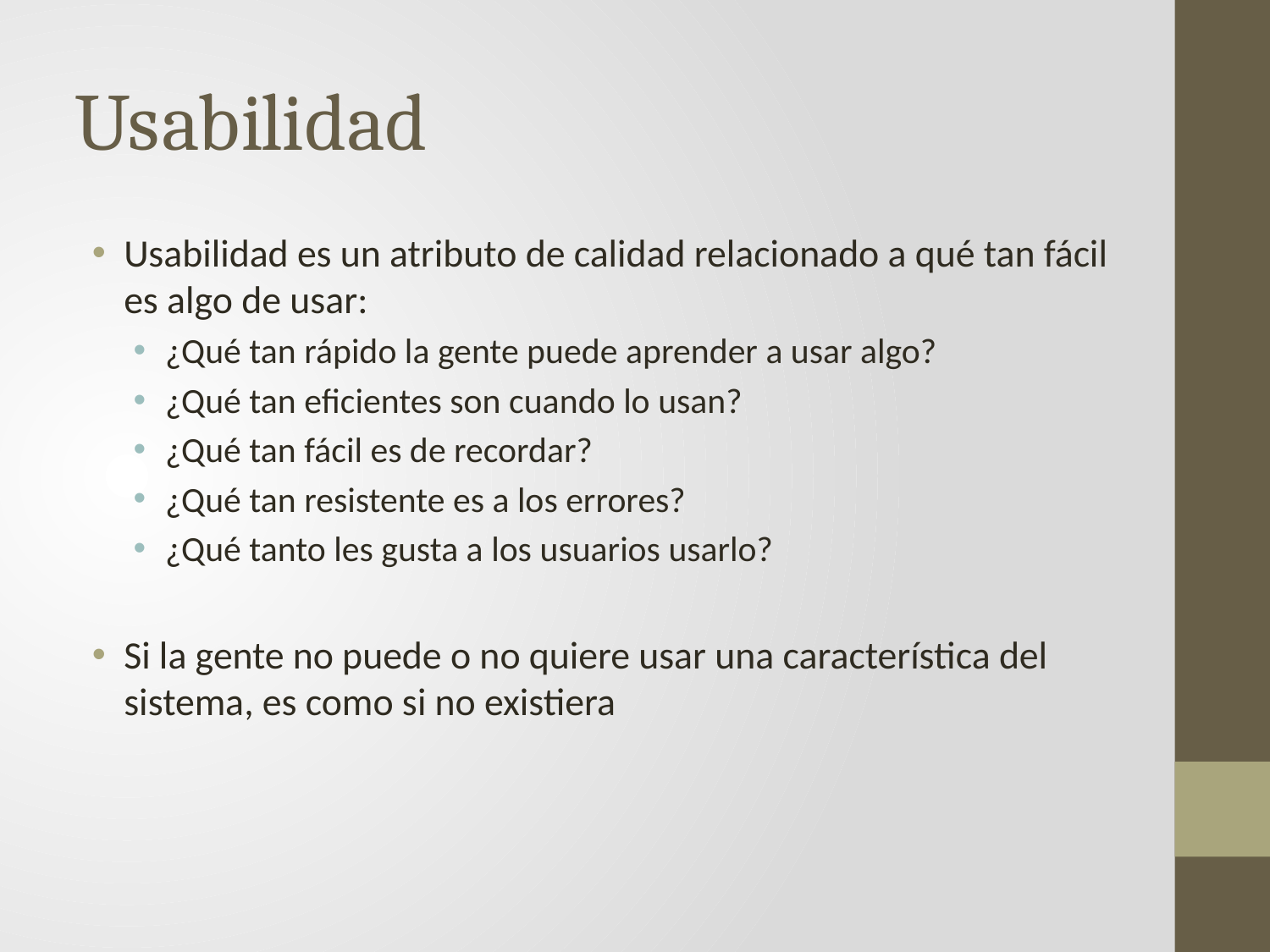

# Usabilidad
Usabilidad es un atributo de calidad relacionado a qué tan fácil es algo de usar:
¿Qué tan rápido la gente puede aprender a usar algo?
¿Qué tan eficientes son cuando lo usan?
¿Qué tan fácil es de recordar?
¿Qué tan resistente es a los errores?
¿Qué tanto les gusta a los usuarios usarlo?

Si la gente no puede o no quiere usar una característica del sistema, es como si no existiera